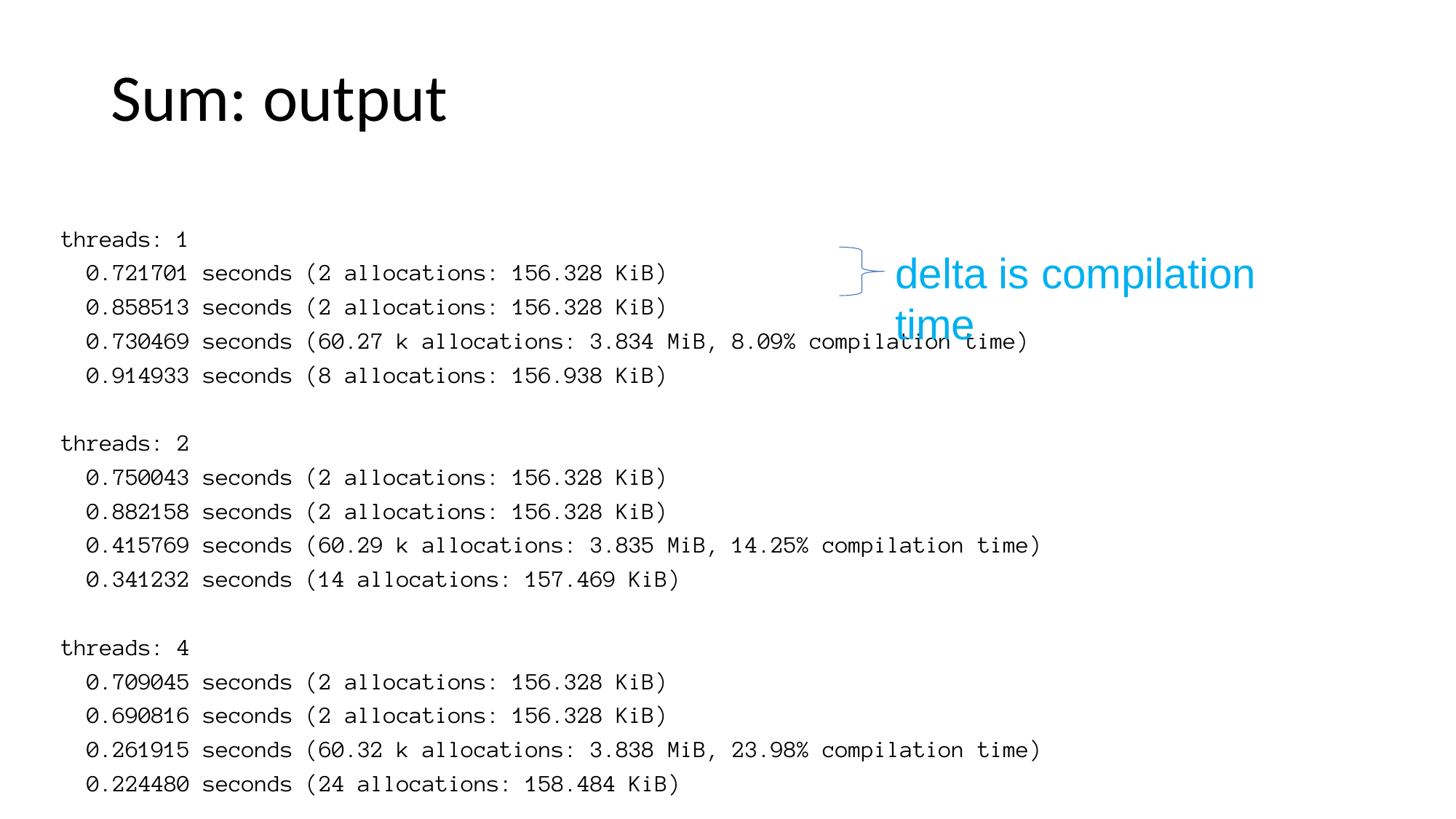

# Sum: output

threads: 1
  0.721701 seconds (2 allocations: 156.328 KiB)
  0.858513 seconds (2 allocations: 156.328 KiB)
  0.730469 seconds (60.27 k allocations: 3.834 MiB, 8.09% compilation time)
  0.914933 seconds (8 allocations: 156.938 KiB)

threads: 2
  0.750043 seconds (2 allocations: 156.328 KiB)
  0.882158 seconds (2 allocations: 156.328 KiB)
  0.415769 seconds (60.29 k allocations: 3.835 MiB, 14.25% compilation time)
  0.341232 seconds (14 allocations: 157.469 KiB)

threads: 4
  0.709045 seconds (2 allocations: 156.328 KiB)
  0.690816 seconds (2 allocations: 156.328 KiB)
  0.261915 seconds (60.32 k allocations: 3.838 MiB, 23.98% compilation time)
  0.224480 seconds (24 allocations: 158.484 KiB)
delta is compilation time